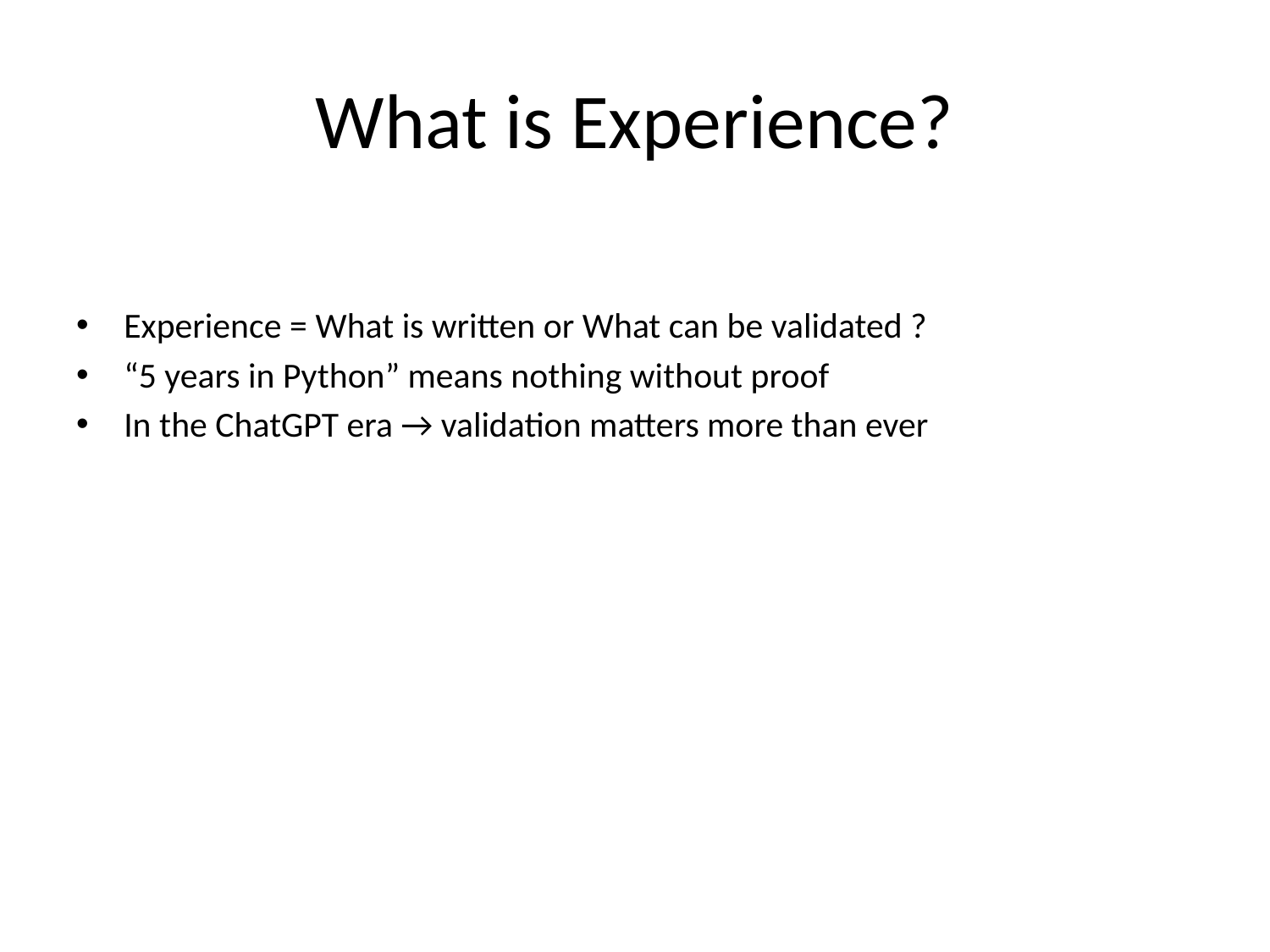

# What is Experience?

Experience = What is written or What can be validated ?
“5 years in Python” means nothing without proof
In the ChatGPT era → validation matters more than ever